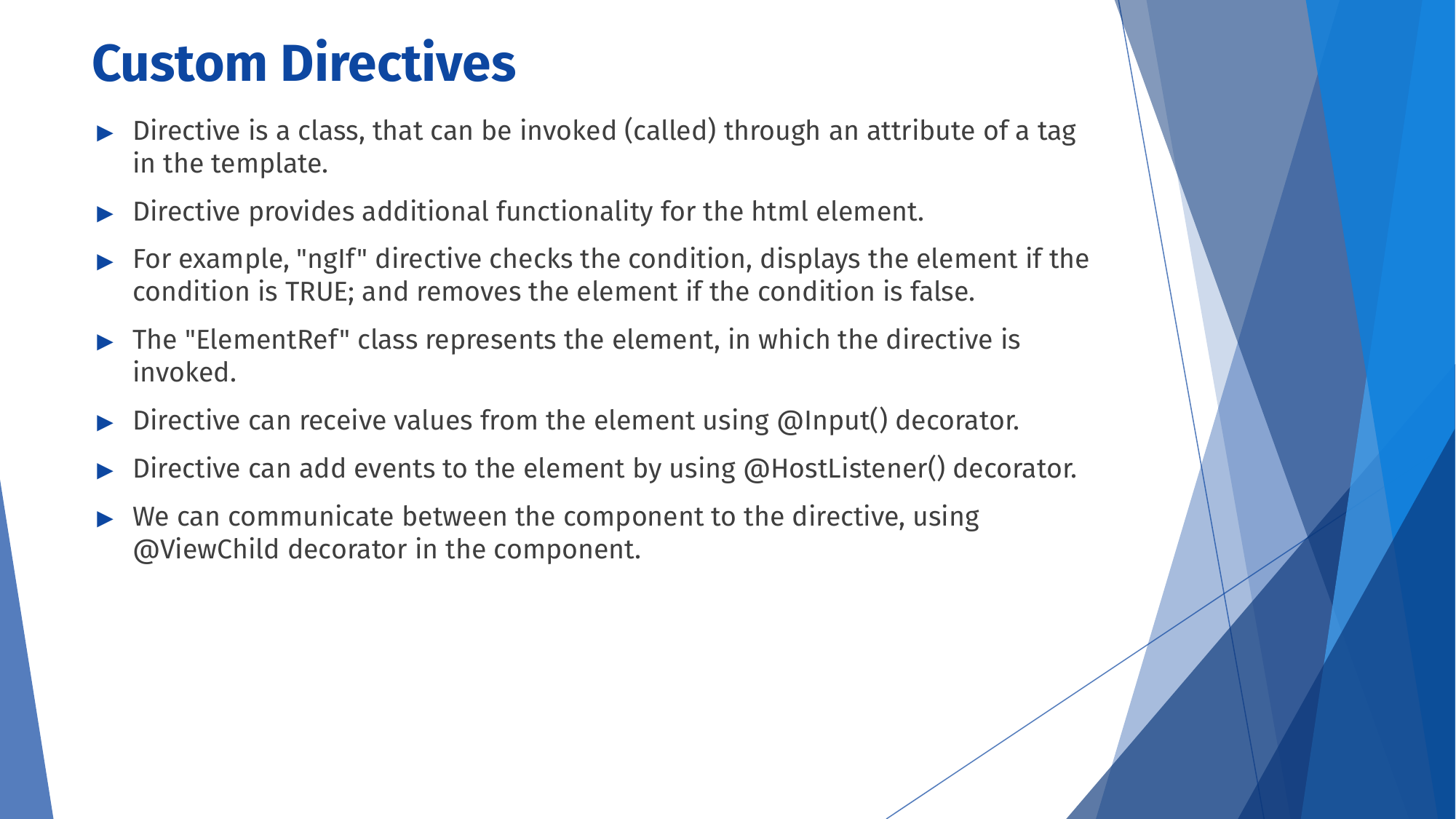

# Custom Directives
Directive is a class, that can be invoked (called) through an attribute of a tag in the template.
Directive provides additional functionality for the html element.
For example, "ngIf" directive checks the condition, displays the element if the condition is TRUE; and removes the element if the condition is false.
The "ElementRef" class represents the element, in which the directive is invoked.
Directive can receive values from the element using @Input() decorator.
Directive can add events to the element by using @HostListener() decorator.
We can communicate between the component to the directive, using @ViewChild decorator in the component.